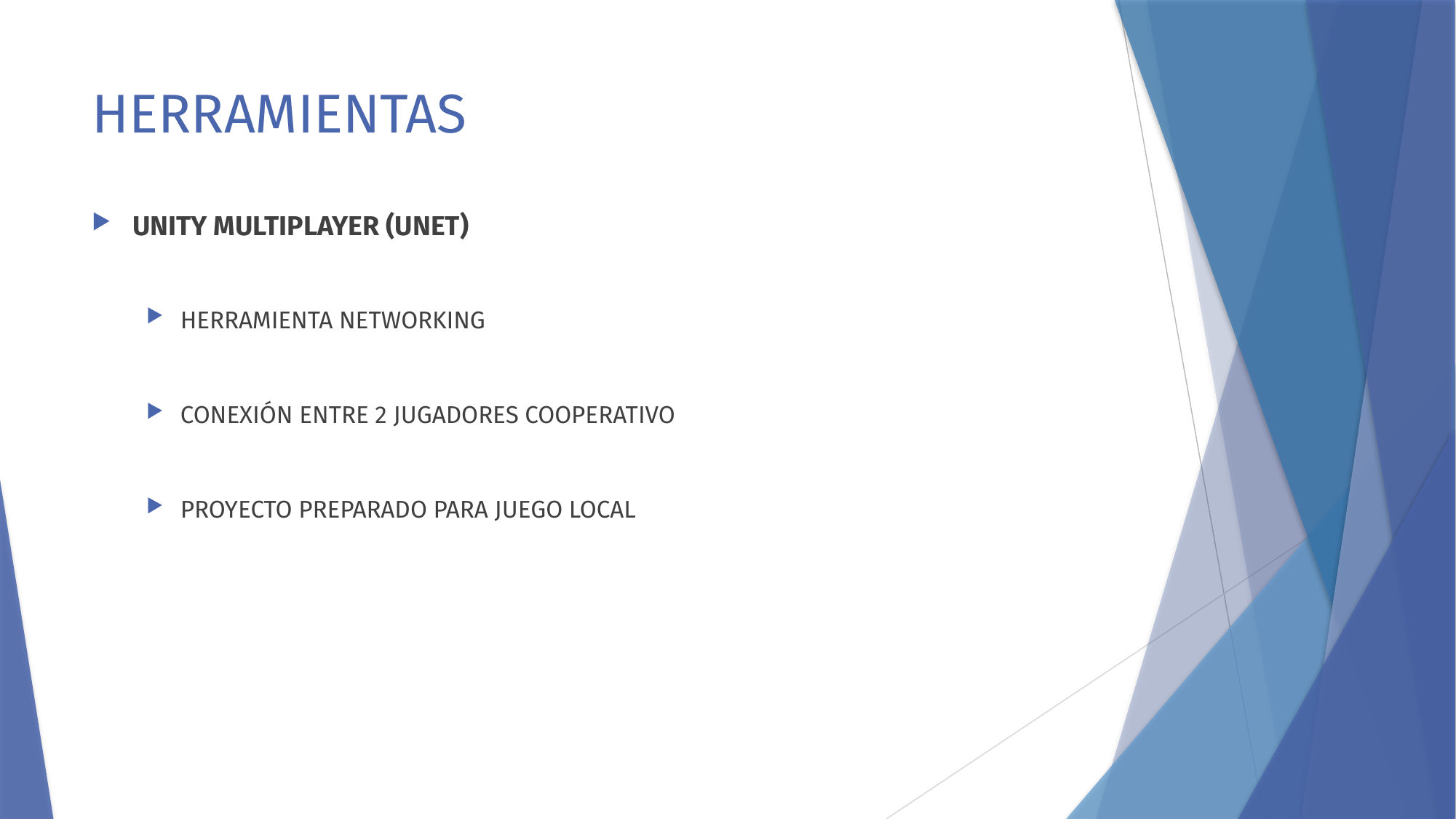

# HERRAMIENTAS
UNITY MULTIPLAYER (UNET)

HERRAMIENTA NETWORKING

CONEXIÓN ENTRE 2 JUGADORES COOPERATIVO

PROYECTO PREPARADO PARA JUEGO LOCAL